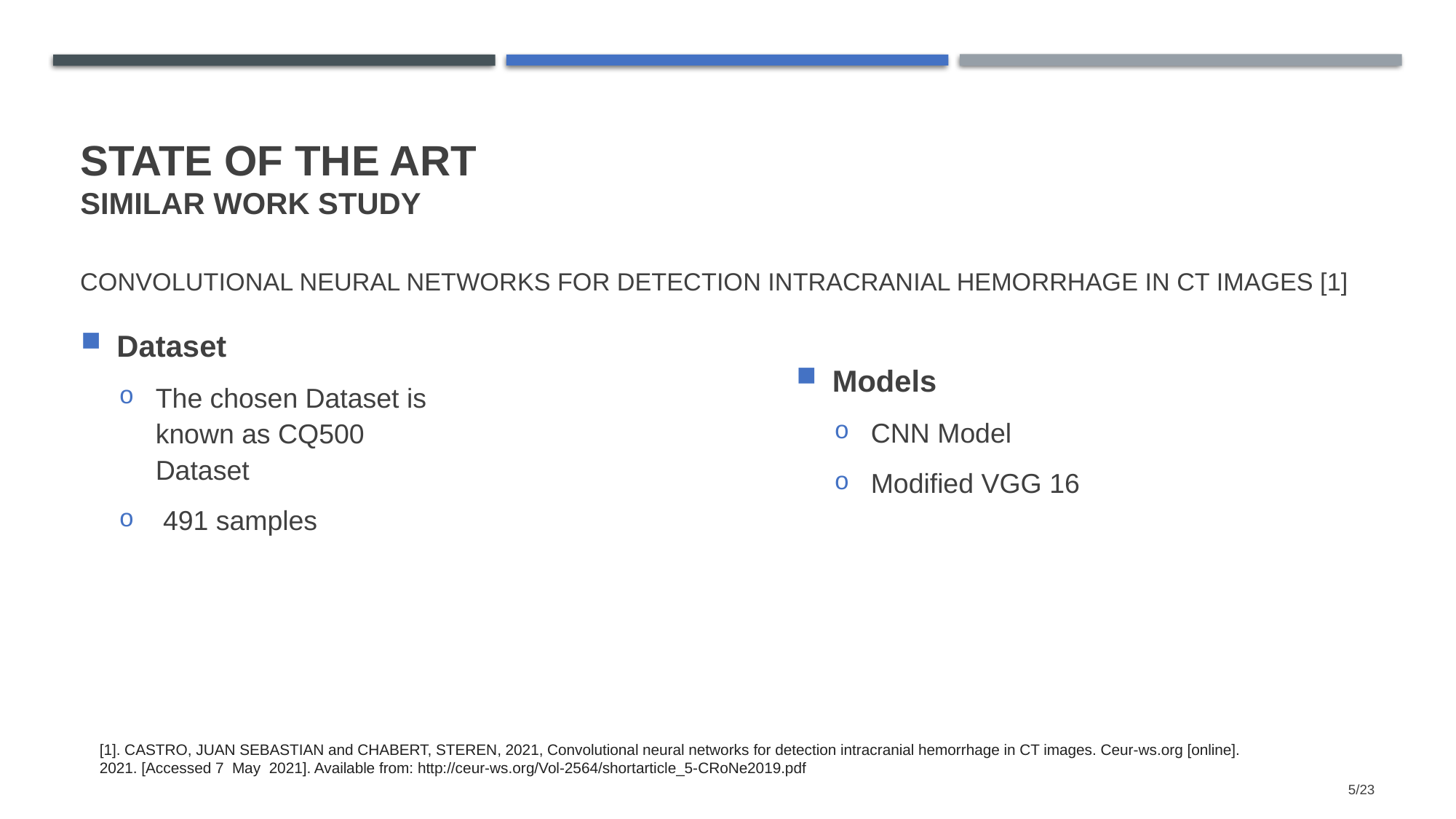

# State of the art similar work study
Convolutional neural networks for detection intracranial hemorrhage in CT images [1]
Models
CNN Model
Modified VGG 16

Dataset
The chosen Dataset is known as CQ500 Dataset
 491 samples

[1]. CASTRO, JUAN SEBASTIAN and CHABERT, STEREN, 2021, Convolutional neural networks for detection intracranial hemorrhage in CT images. Ceur-ws.org [online]. 2021. [Accessed 7  May  2021]. Available from: http://ceur-ws.org/Vol-2564/shortarticle_5-CRoNe2019.pdf
5/23